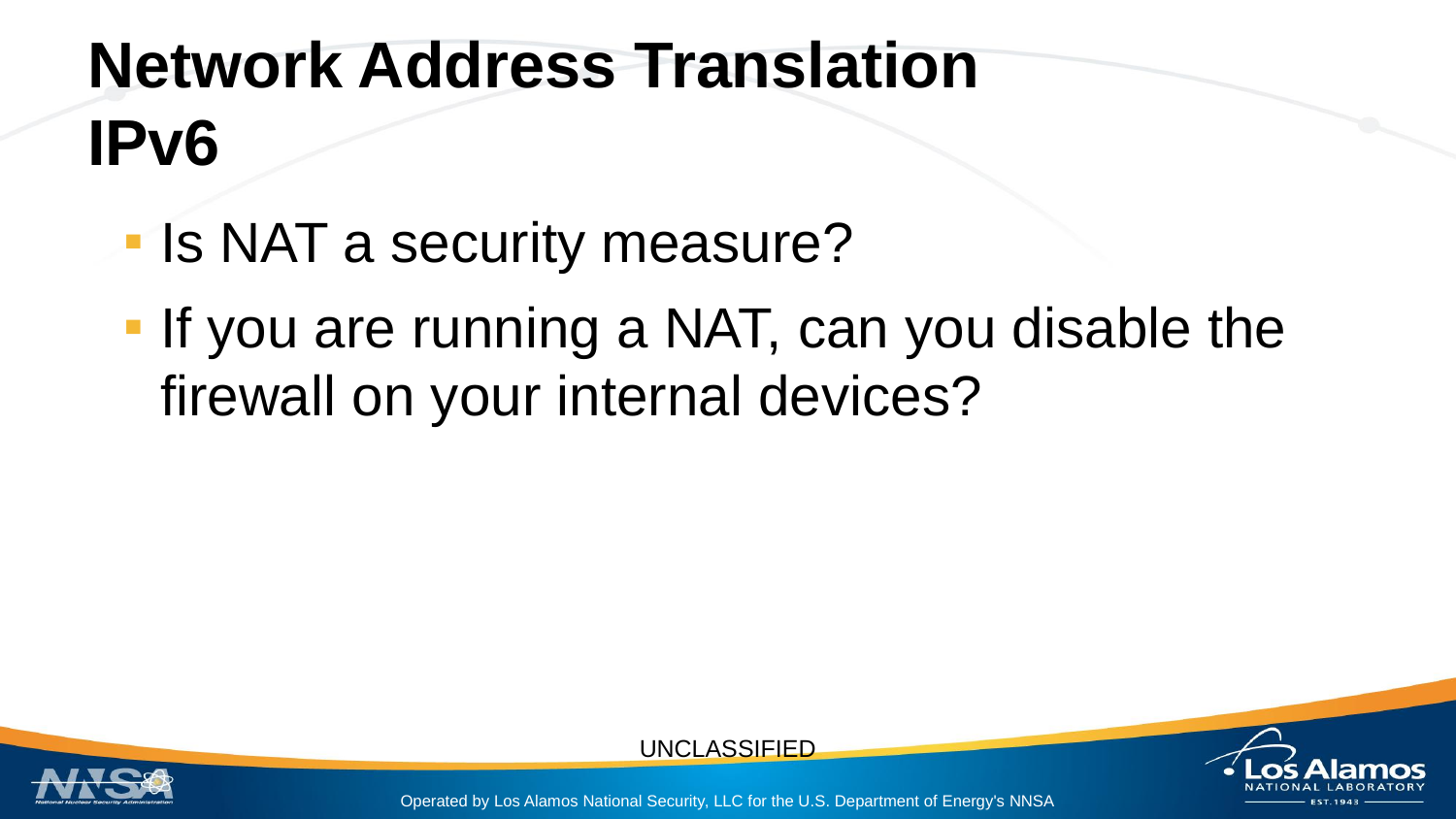

# Network Address Translation
IPv6
Is NAT a security measure?
If you are running a NAT, can you disable the firewall on your internal devices?